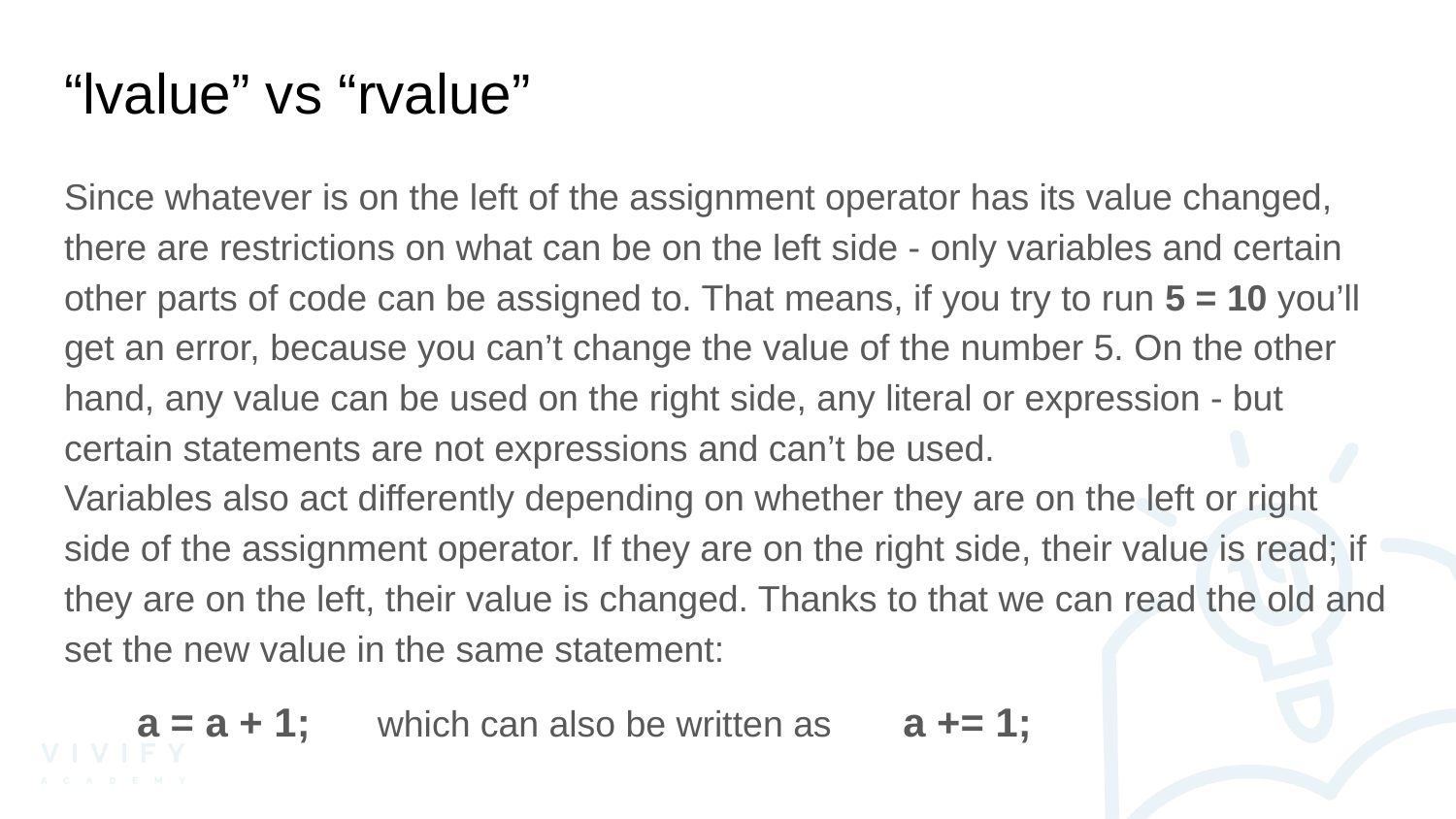

# “lvalue” vs “rvalue”
Since whatever is on the left of the assignment operator has its value changed, there are restrictions on what can be on the left side - only variables and certain other parts of code can be assigned to. That means, if you try to run 5 = 10 you’ll get an error, because you can’t change the value of the number 5. On the other hand, any value can be used on the right side, any literal or expression - but certain statements are not expressions and can’t be used.
Variables also act differently depending on whether they are on the left or right side of the assignment operator. If they are on the right side, their value is read; if they are on the left, their value is changed. Thanks to that we can read the old and set the new value in the same statement:
a = a + 1;      which can also be written as       a += 1;